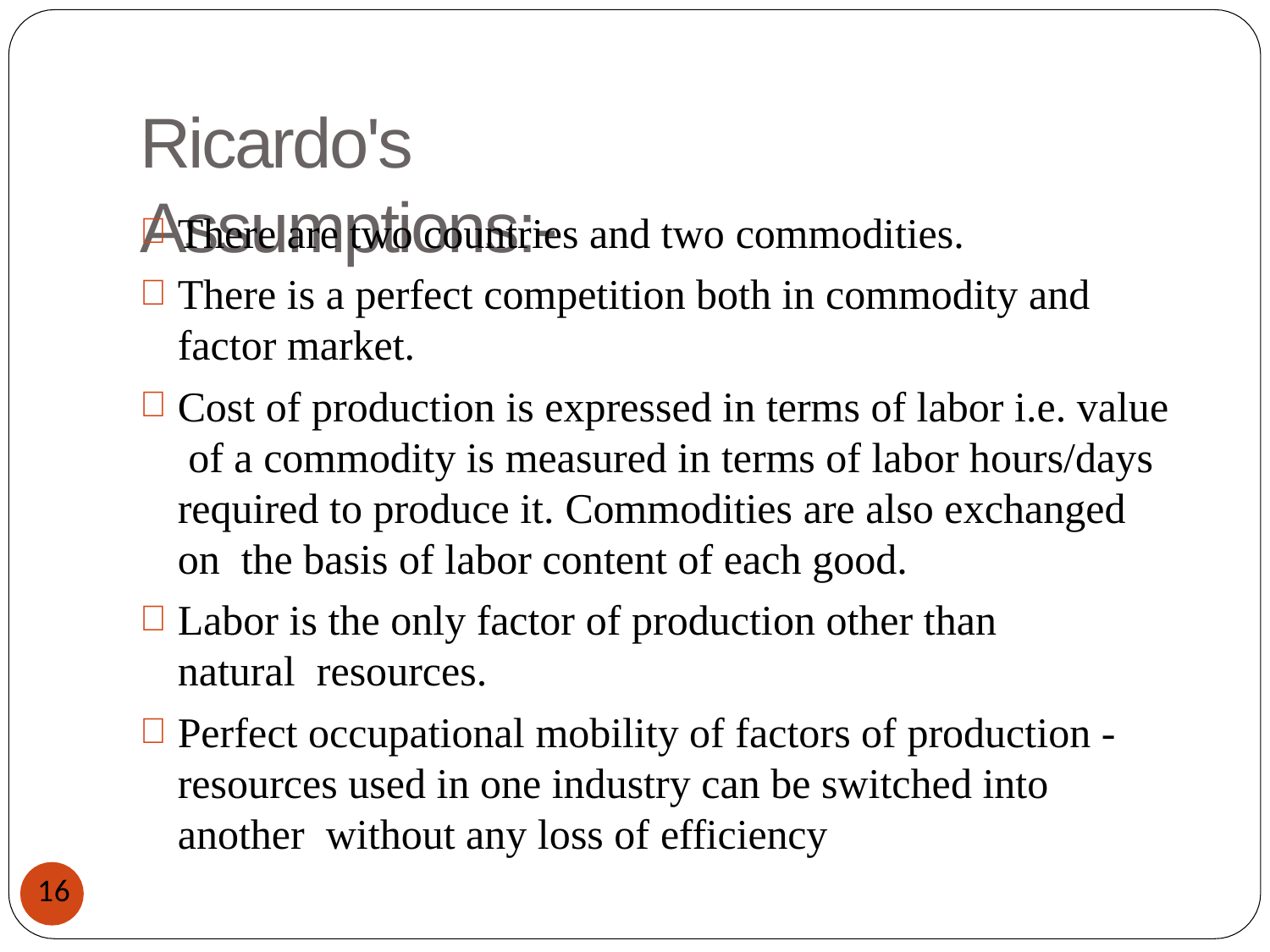

# Ricardo's Assumptions:-
There are two countries and two commodities.
There is a perfect competition both in commodity and
factor market.
Cost of production is expressed in terms of labor i.e. value  of a commodity is measured in terms of labor hours/days  required to produce it. Commodities are also exchanged on  the basis of labor content of each good.
Labor is the only factor of production other than natural  resources.
Perfect occupational mobility of factors of production -  resources used in one industry can be switched into another  without any loss of efficiency

16